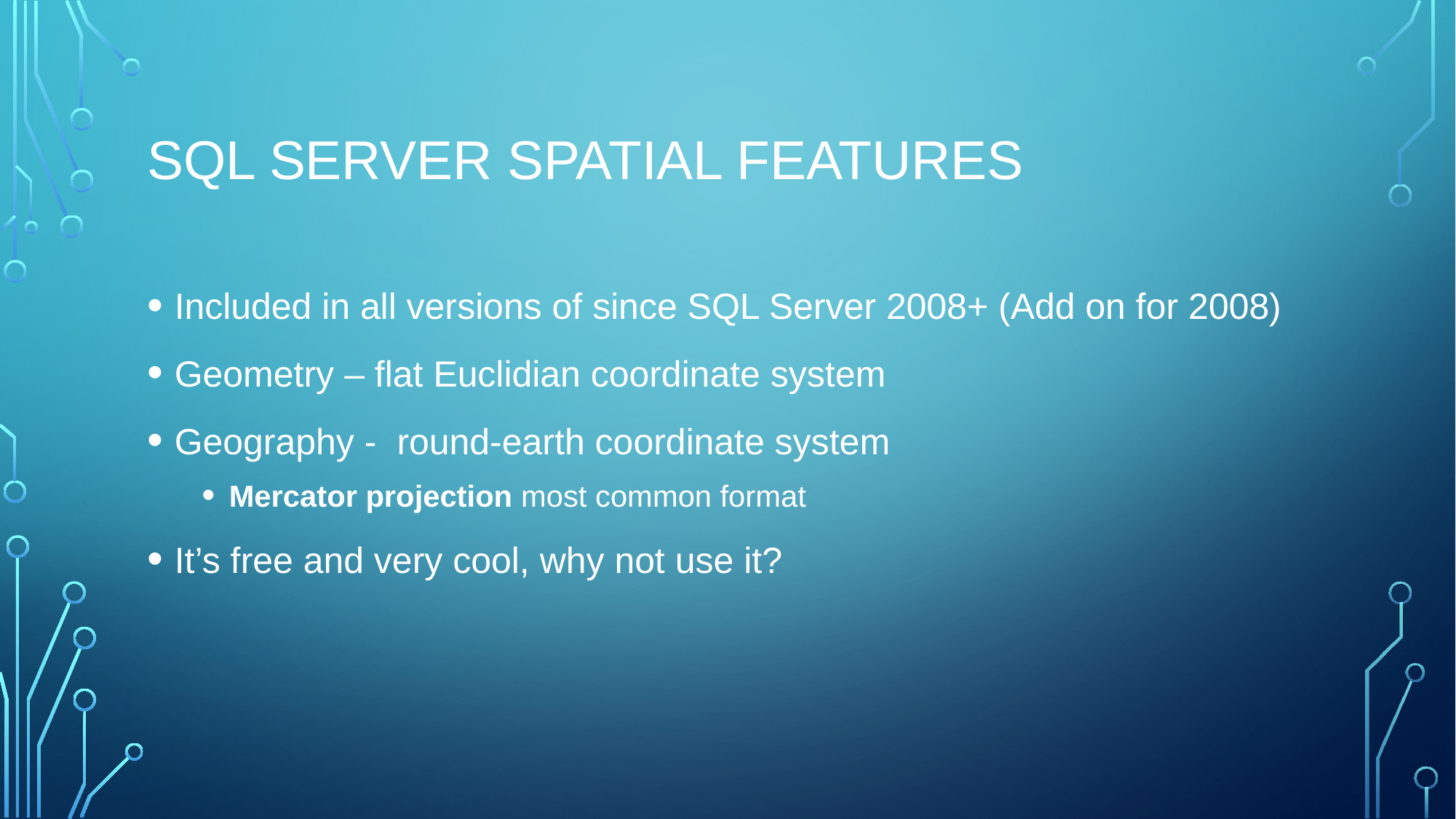

# SQL Server Spatial Features
Included in all versions of since SQL Server 2008+ (Add on for 2008)
Geometry – flat Euclidian coordinate system
Geography -  round-earth coordinate system
Mercator projection most common format
It’s free and very cool, why not use it?